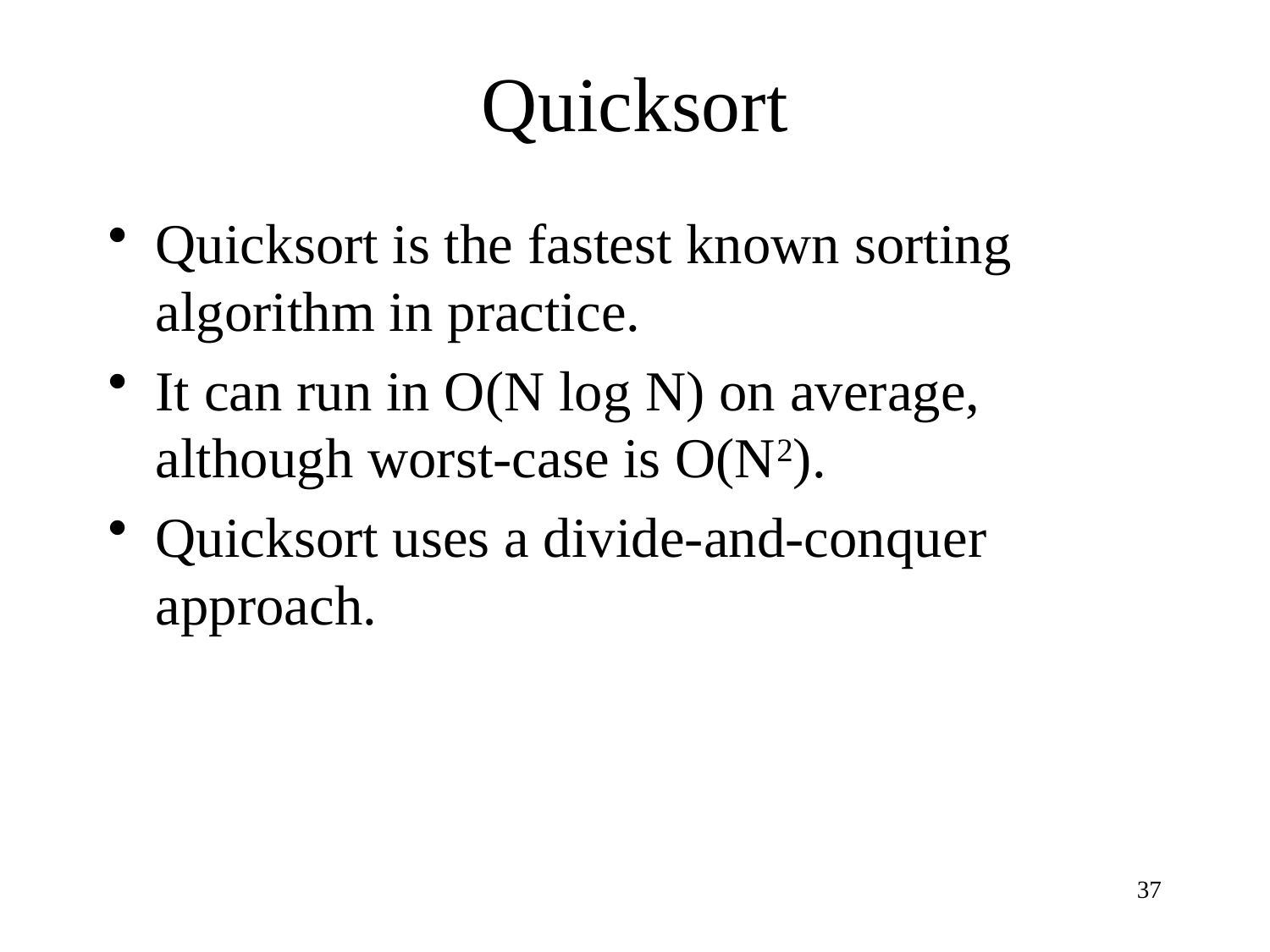

# Quicksort
Quicksort is the fastest known sorting algorithm in practice.
It can run in O(N log N) on average, although worst-case is O(N2).
Quicksort uses a divide-and-conquer approach.

37